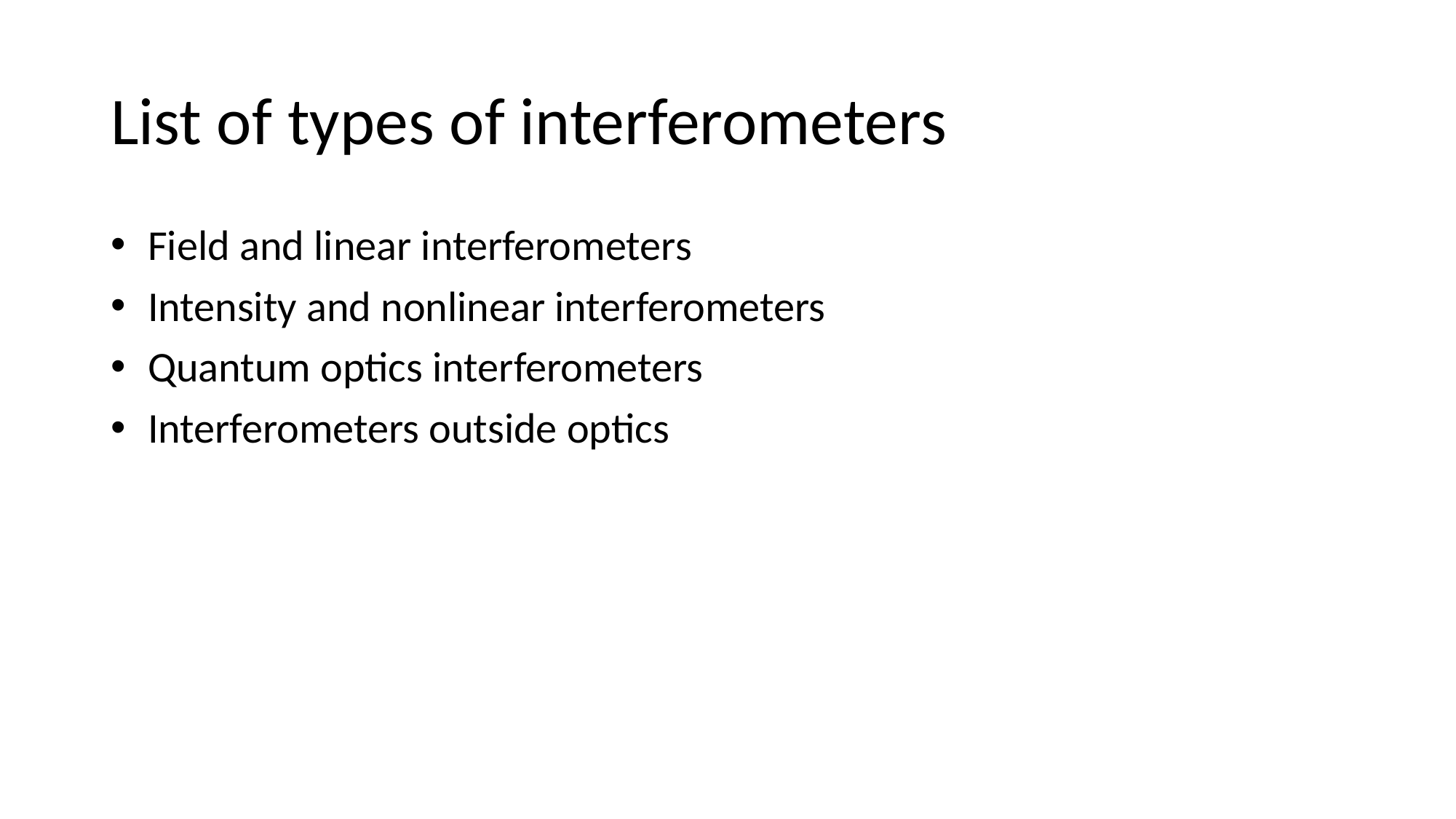

# List of types of interferometers
 Field and linear interferometers
 Intensity and nonlinear interferometers
 Quantum optics interferometers
 Interferometers outside optics